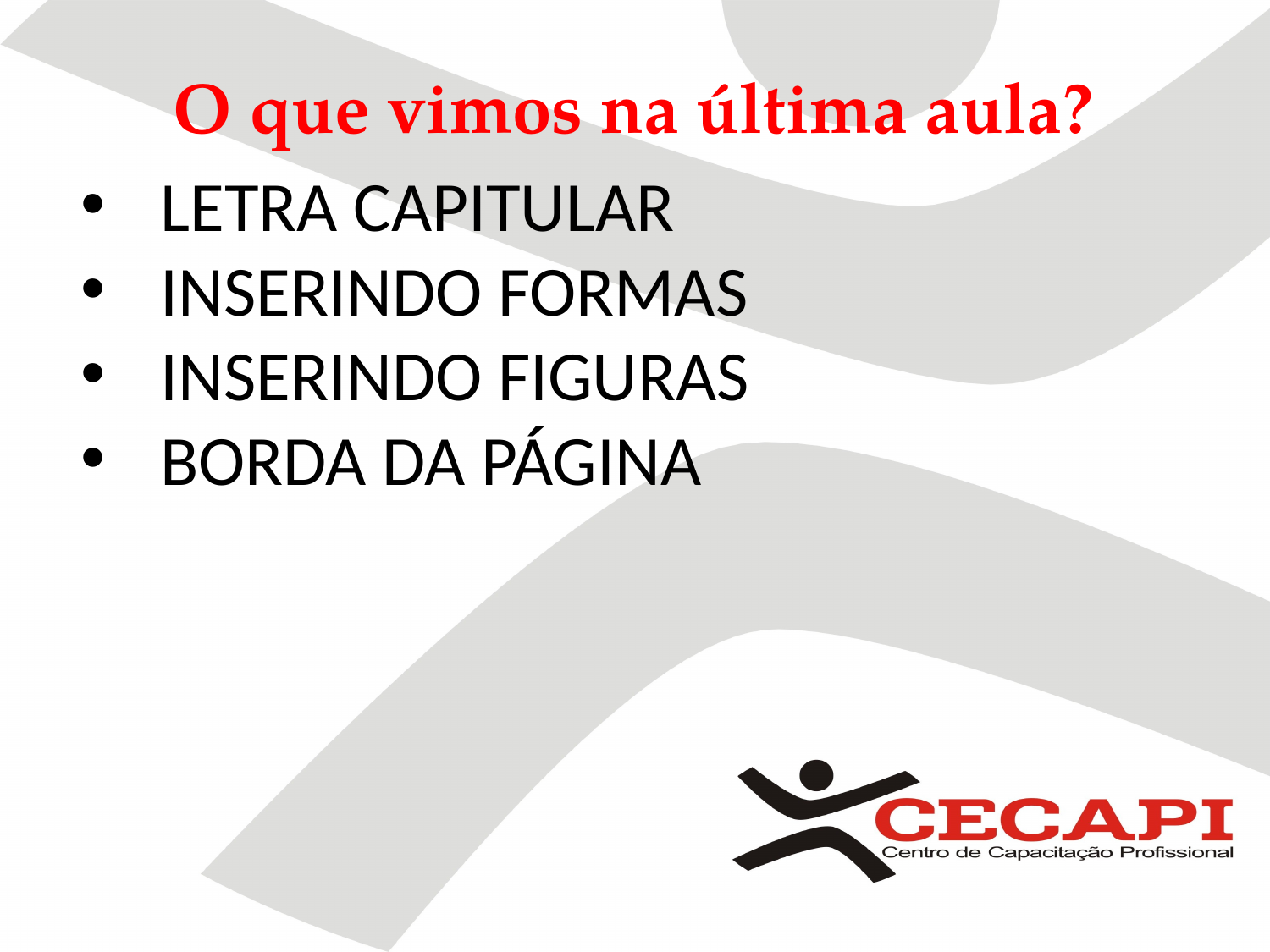

O que vimos na última aula?
LETRA CAPITULAR
INSERINDO FORMAS
INSERINDO FIGURAS
BORDA DA PÁGINA